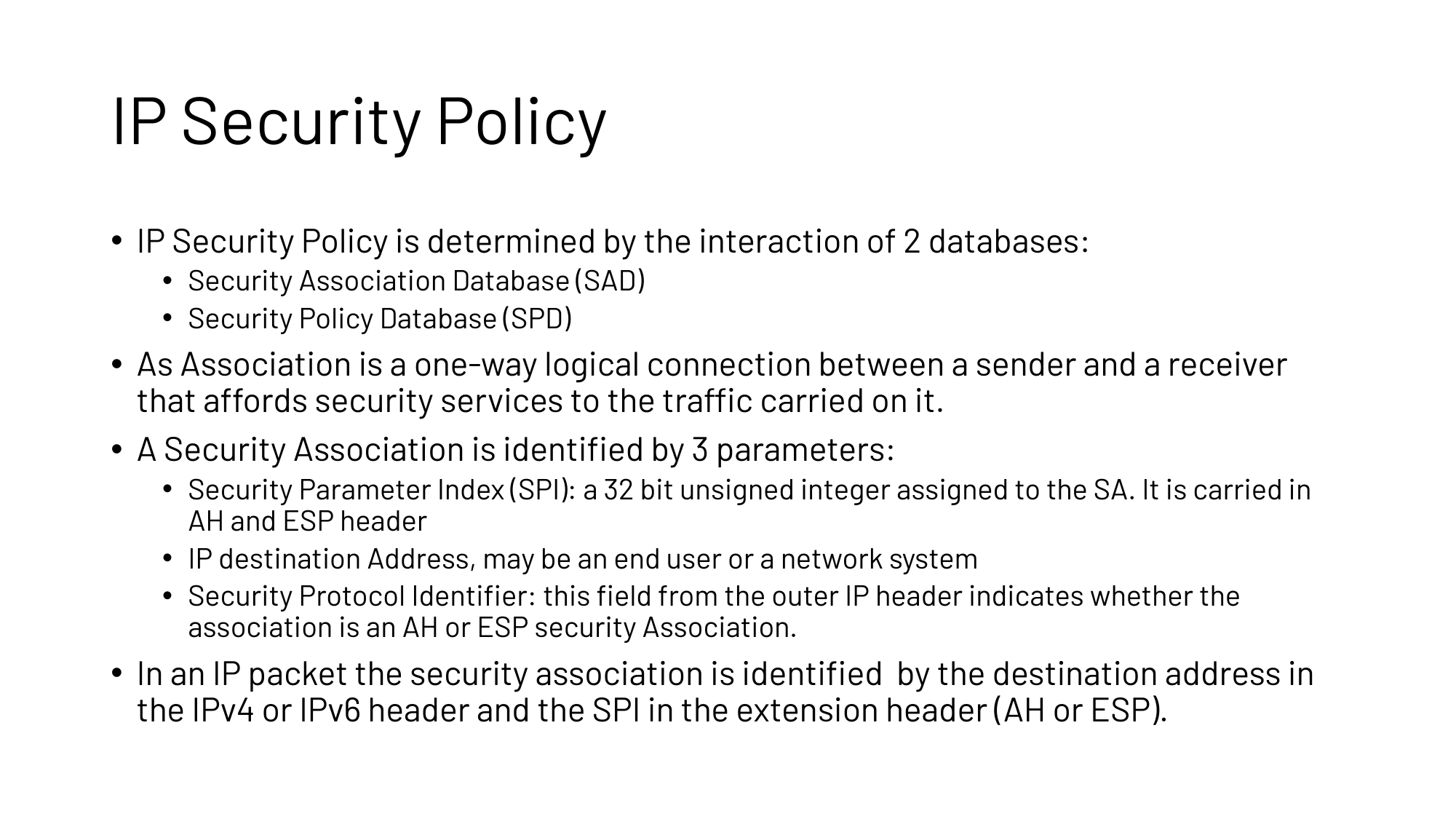

# IP Security Policy
IP Security Policy is determined by the interaction of 2 databases:
Security Association Database (SAD)
Security Policy Database (SPD)
As Association is a one-way logical connection between a sender and a receiver that affords security services to the traffic carried on it.
A Security Association is identified by 3 parameters:
Security Parameter Index (SPI): a 32 bit unsigned integer assigned to the SA. It is carried in AH and ESP header
IP destination Address, may be an end user or a network system
Security Protocol Identifier: this field from the outer IP header indicates whether the association is an AH or ESP security Association.
In an IP packet the security association is identified  by the destination address in the IPv4 or IPv6 header and the SPI in the extension header (AH or ESP).